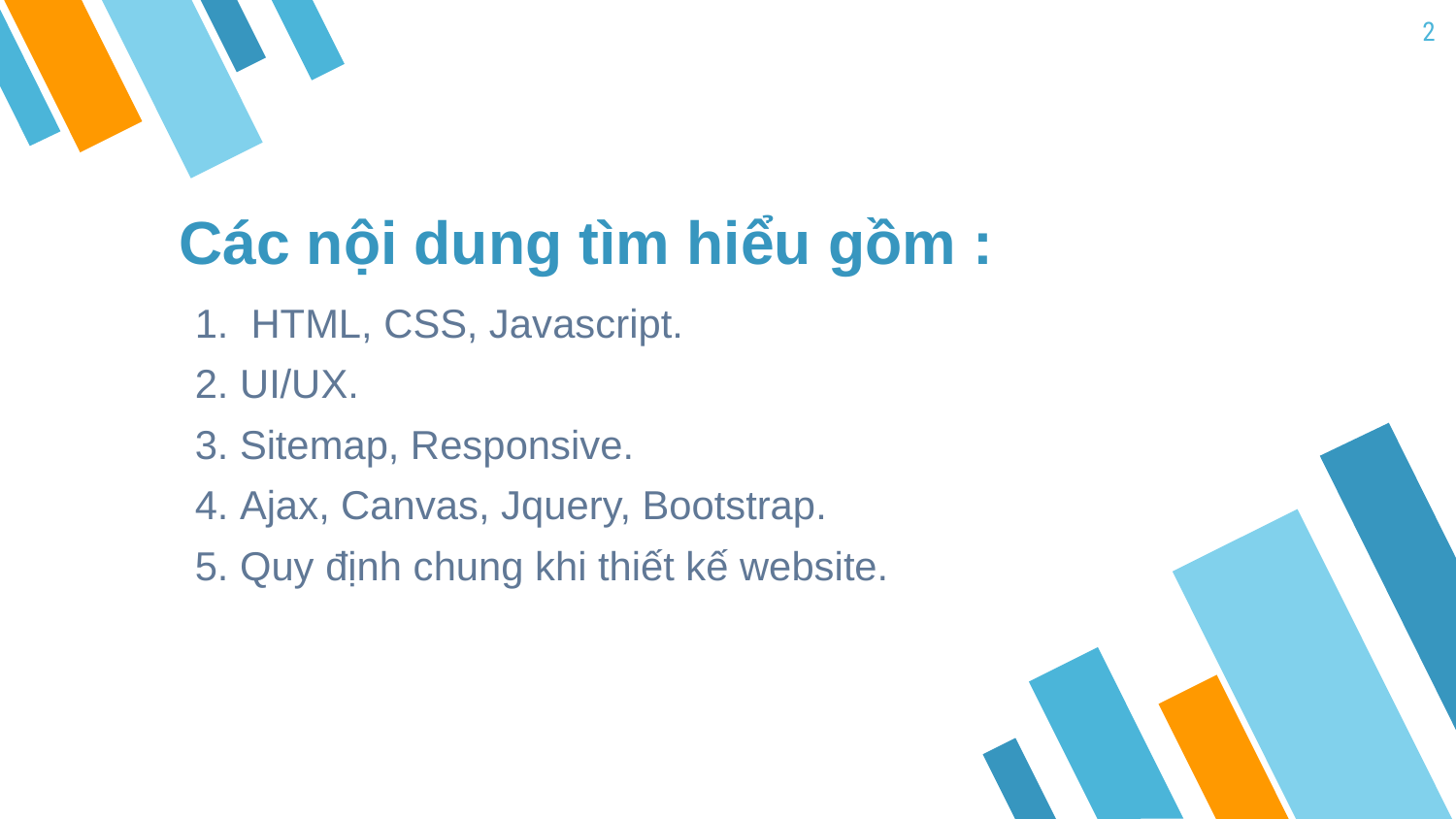

2
# Các nội dung tìm hiểu gồm :
1.  HTML, CSS, Javascript.
2. UI/UX.
3. Sitemap, Responsive.
4. Ajax, Canvas, Jquery, Bootstrap.
5. Quy định chung khi thiết kế website.